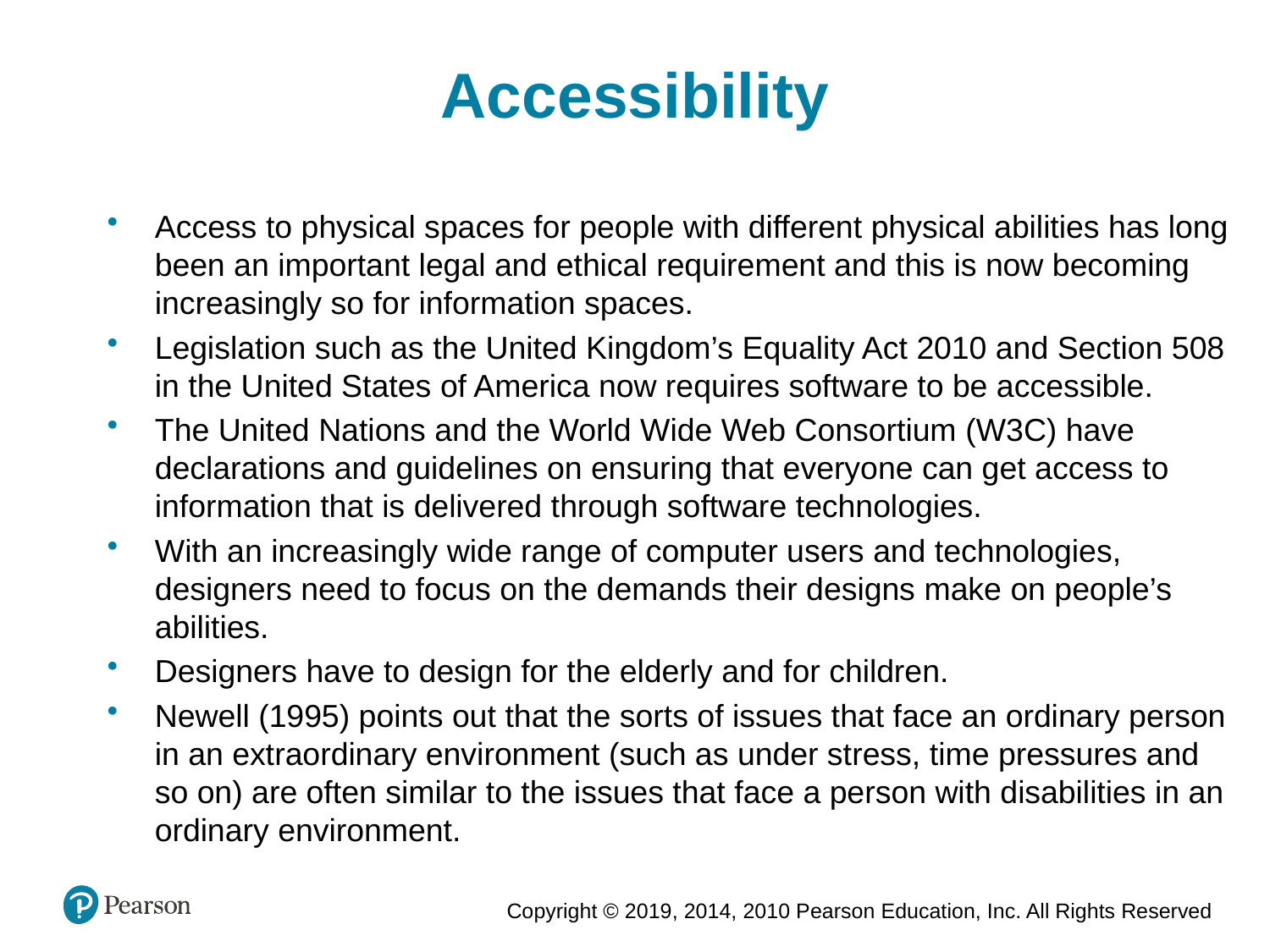

Accessibility
Access to physical spaces for people with different physical abilities has long been an important legal and ethical requirement and this is now becoming increasingly so for information spaces.
Legislation such as the United Kingdom’s Equality Act 2010 and Section 508 in the United States of America now requires software to be accessible.
The United Nations and the World Wide Web Consortium (W3C) have declarations and guidelines on ensuring that everyone can get access to information that is delivered through software technologies.
With an increasingly wide range of computer users and technologies, designers need to focus on the demands their designs make on people’s abilities.
Designers have to design for the elderly and for children.
Newell (1995) points out that the sorts of issues that face an ordinary person in an extraordinary environment (such as under stress, time pressures and so on) are often similar to the issues that face a person with disabilities in an ordinary environment.